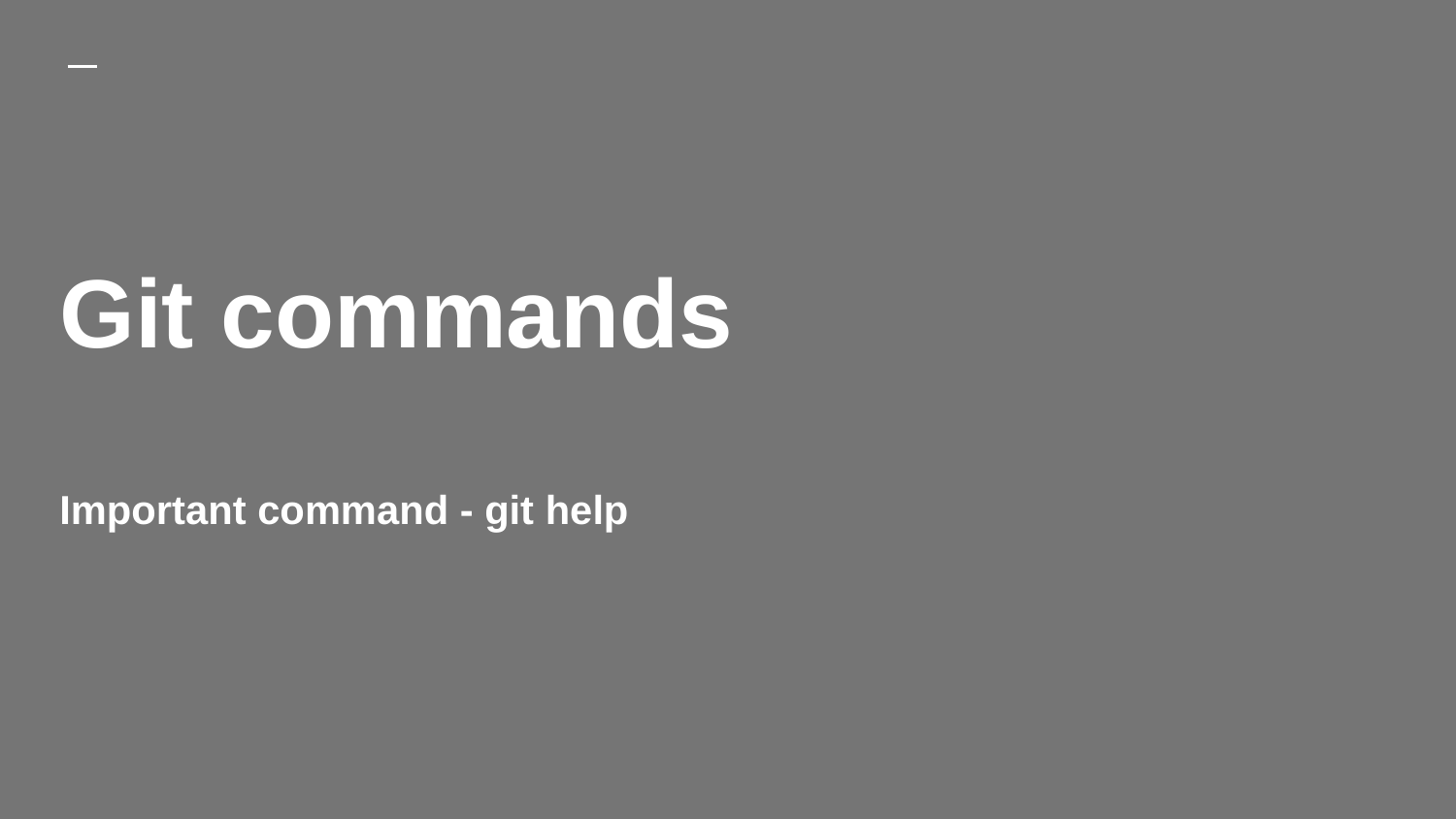

# Git commands

Important command - git help